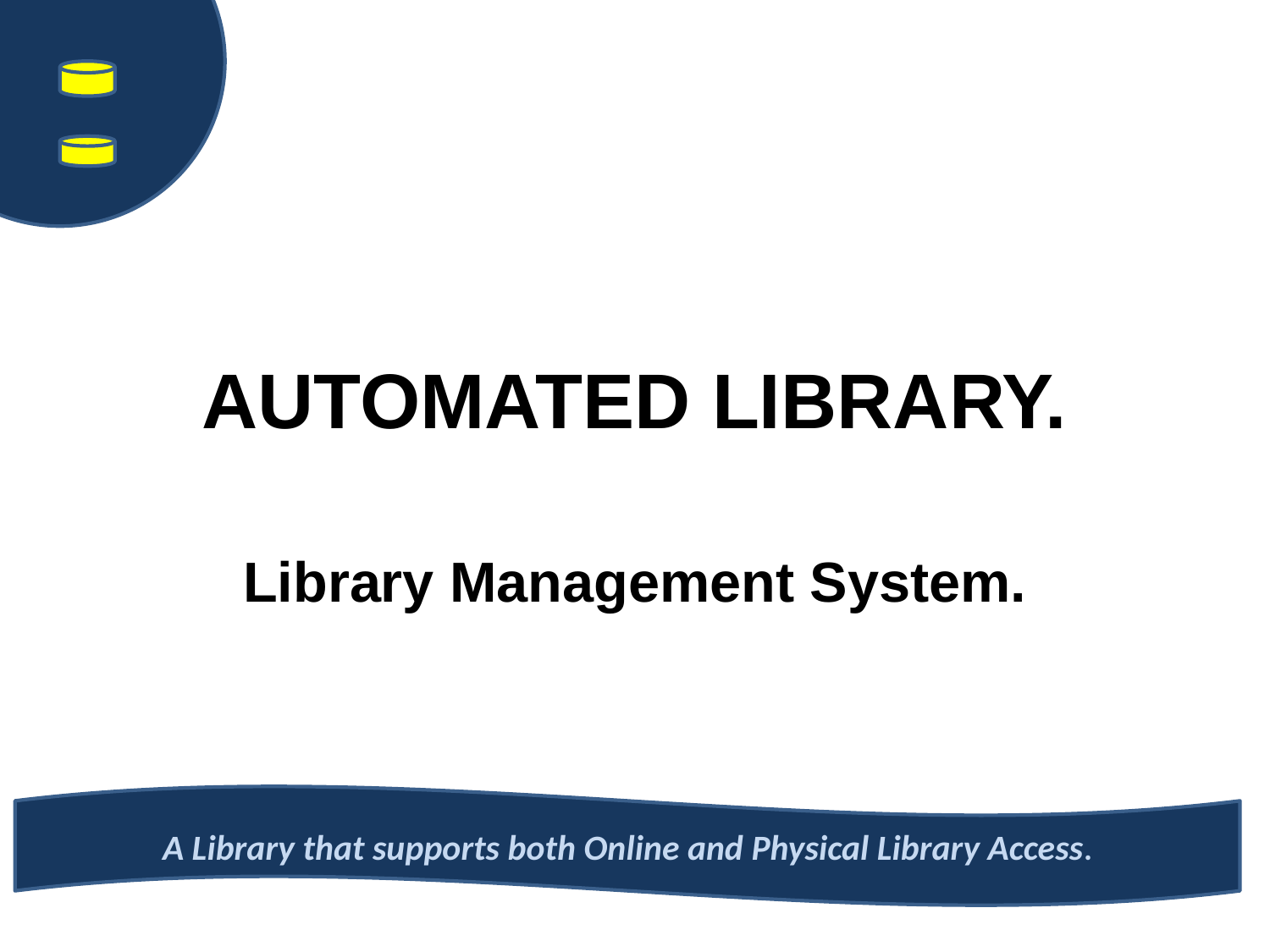

# AUTOMATED LIBRARY.
Library Management System.
A Library that supports both Online and Physical Library Access.